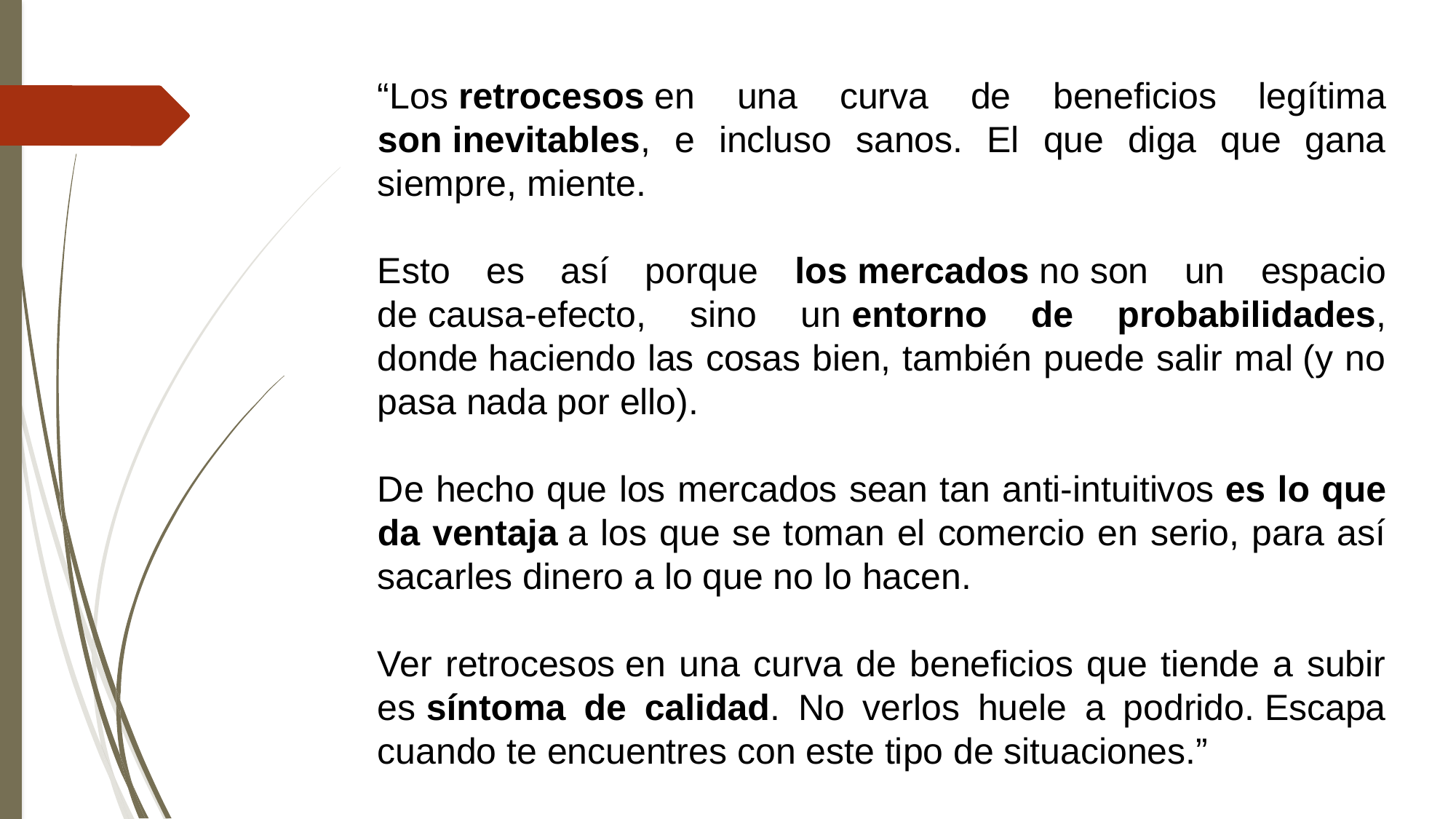

“Los retrocesos en una curva de beneficios legítima son inevitables, e incluso sanos. El que diga que gana siempre, miente.

Esto es así porque los mercados no son un espacio de causa-efecto, sino un entorno de probabilidades, donde haciendo las cosas bien, también puede salir mal (y no pasa nada por ello).

De hecho que los mercados sean tan anti-intuitivos es lo que da ventaja a los que se toman el comercio en serio, para así sacarles dinero a lo que no lo hacen.

Ver retrocesos en una curva de beneficios que tiende a subir es síntoma de calidad. No verlos huele a podrido. Escapa cuando te encuentres con este tipo de situaciones.”

Uxio Fraga